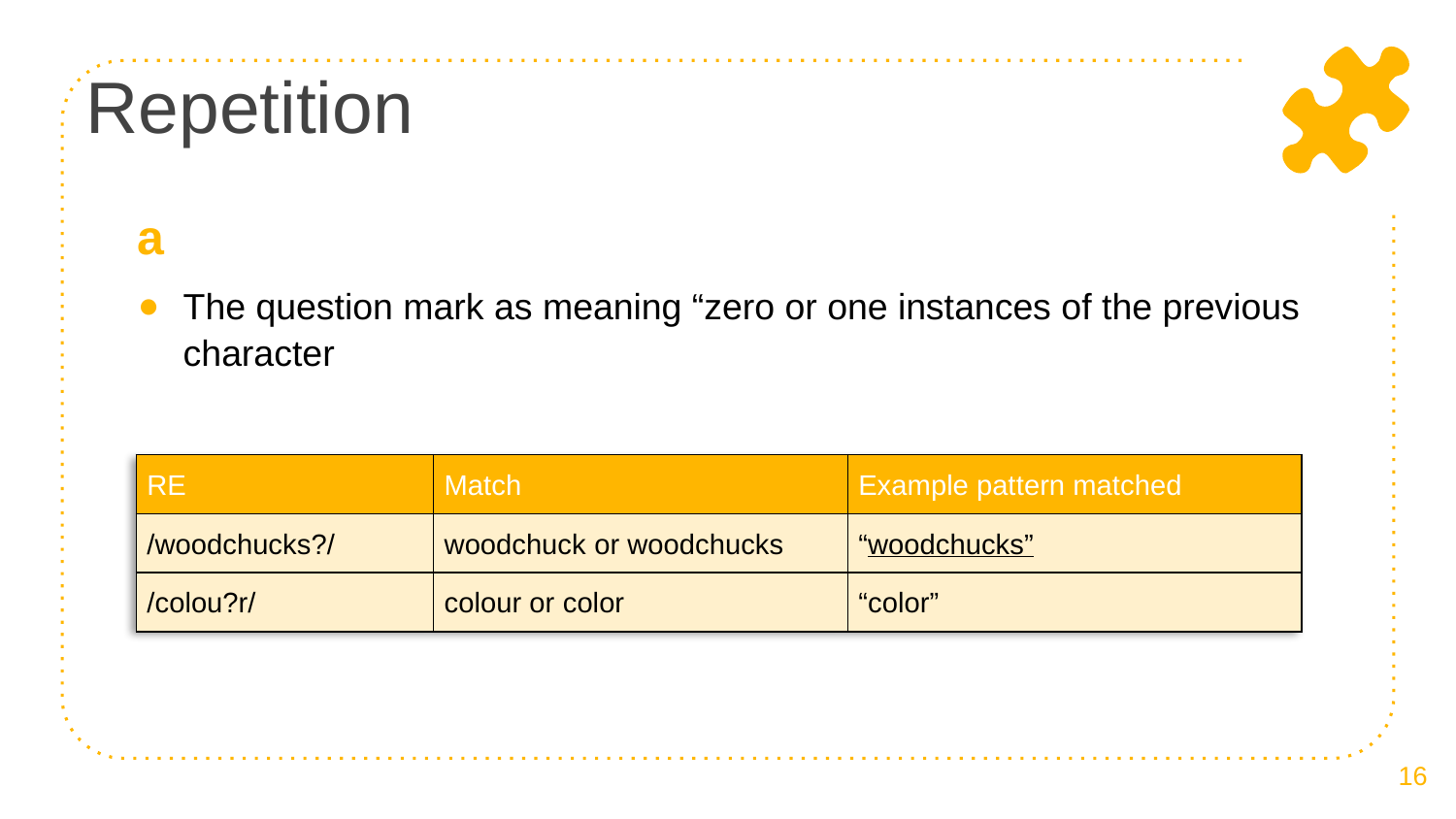

# Repetition
a
The question mark as meaning “zero or one instances of the previous character

.
| RE | Match | Example pattern matched |
| --- | --- | --- |
| /woodchucks?/ | woodchuck or woodchucks | “woodchucks” |
| /colou?r/ | colour or color | “color” |
16